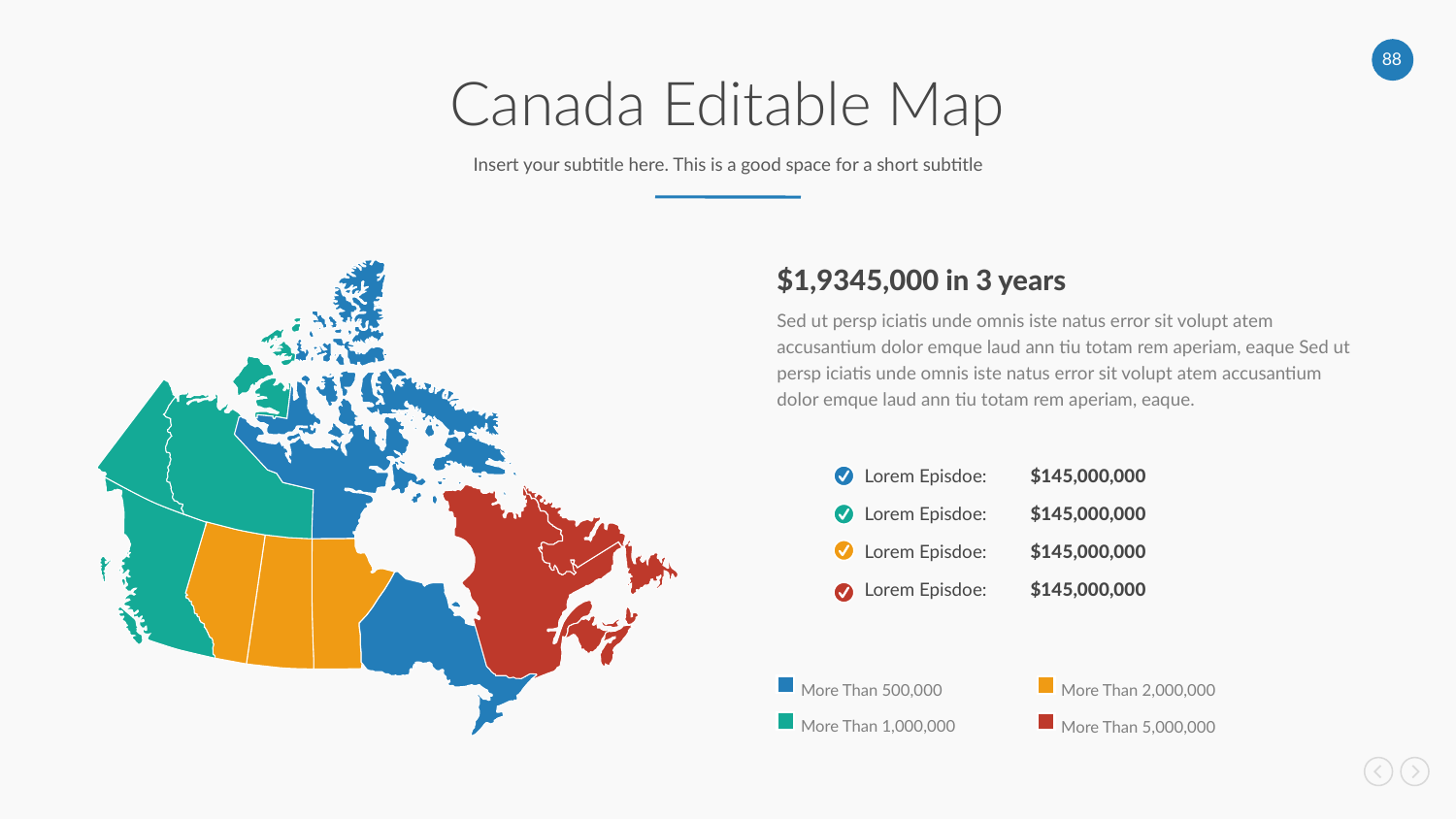

Canada Editable Map
Insert your subtitle here. This is a good space for a short subtitle

$1,9345,000 in 3 years
Sed ut persp iciatis unde omnis iste natus error sit volupt atem accusantium dolor emque laud ann tiu totam rem aperiam, eaque Sed ut persp iciatis unde omnis iste natus error sit volupt atem accusantium dolor emque laud ann tiu totam rem aperiam, eaque.
Lorem Episdoe:          $145,000,000
Lorem Episdoe:          $145,000,000
Lorem Episdoe:          $145,000,000
Lorem Episdoe:          $145,000,000

More Than 500,000

More Than 2,000,000

More Than 1,000,000

More Than 5,000,000